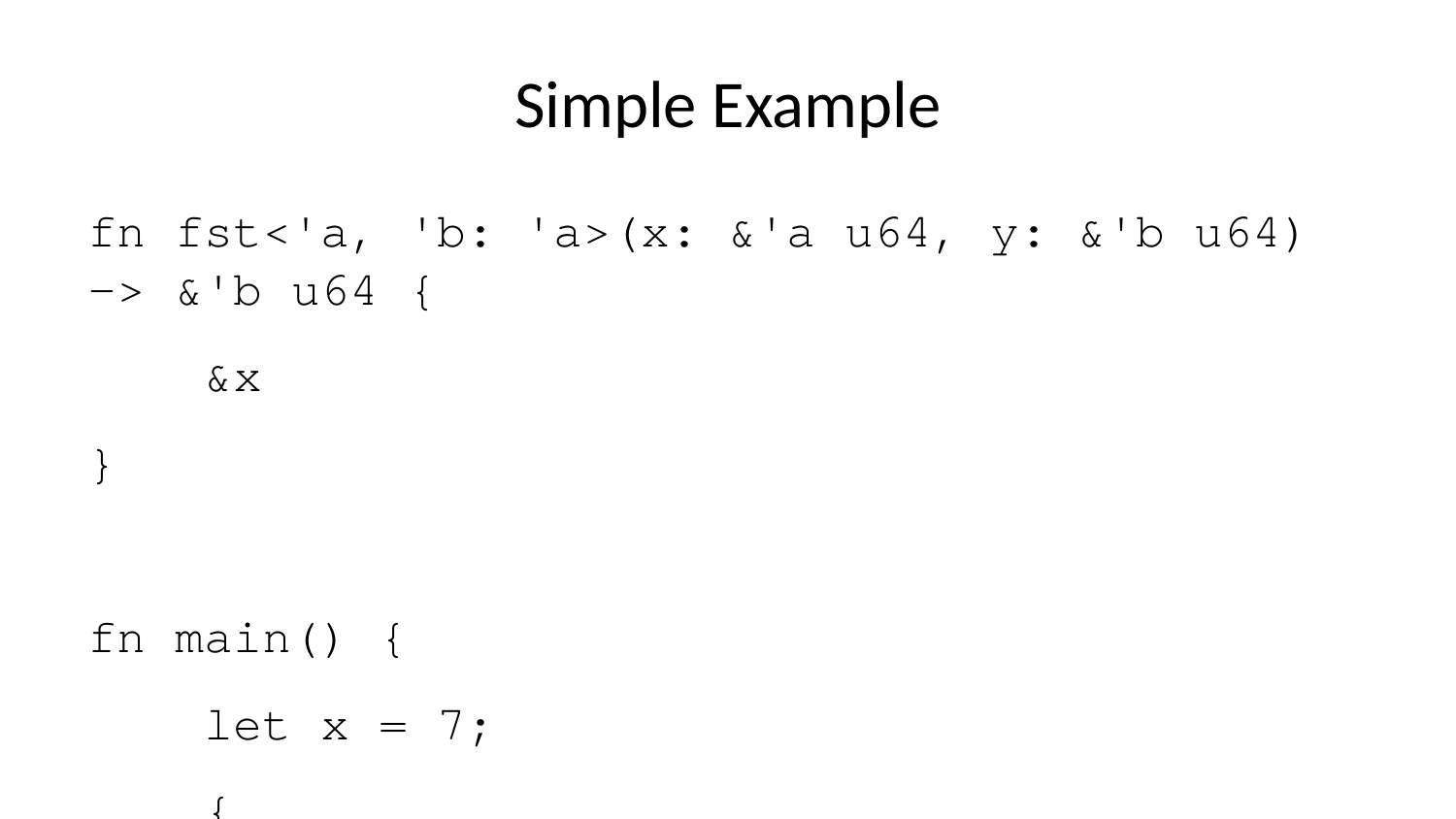

# Simple Example
fn fst<'a, 'b: 'a>(x: &'a u64, y: &'b u64) -> &'b u64 {
    &x
}

fn main() {
    let x = 7;
    {
        let y = 2;
        println!("{}", *fst(&x, &y));
    }
    println!("{}", *fst(&x, &2));
}